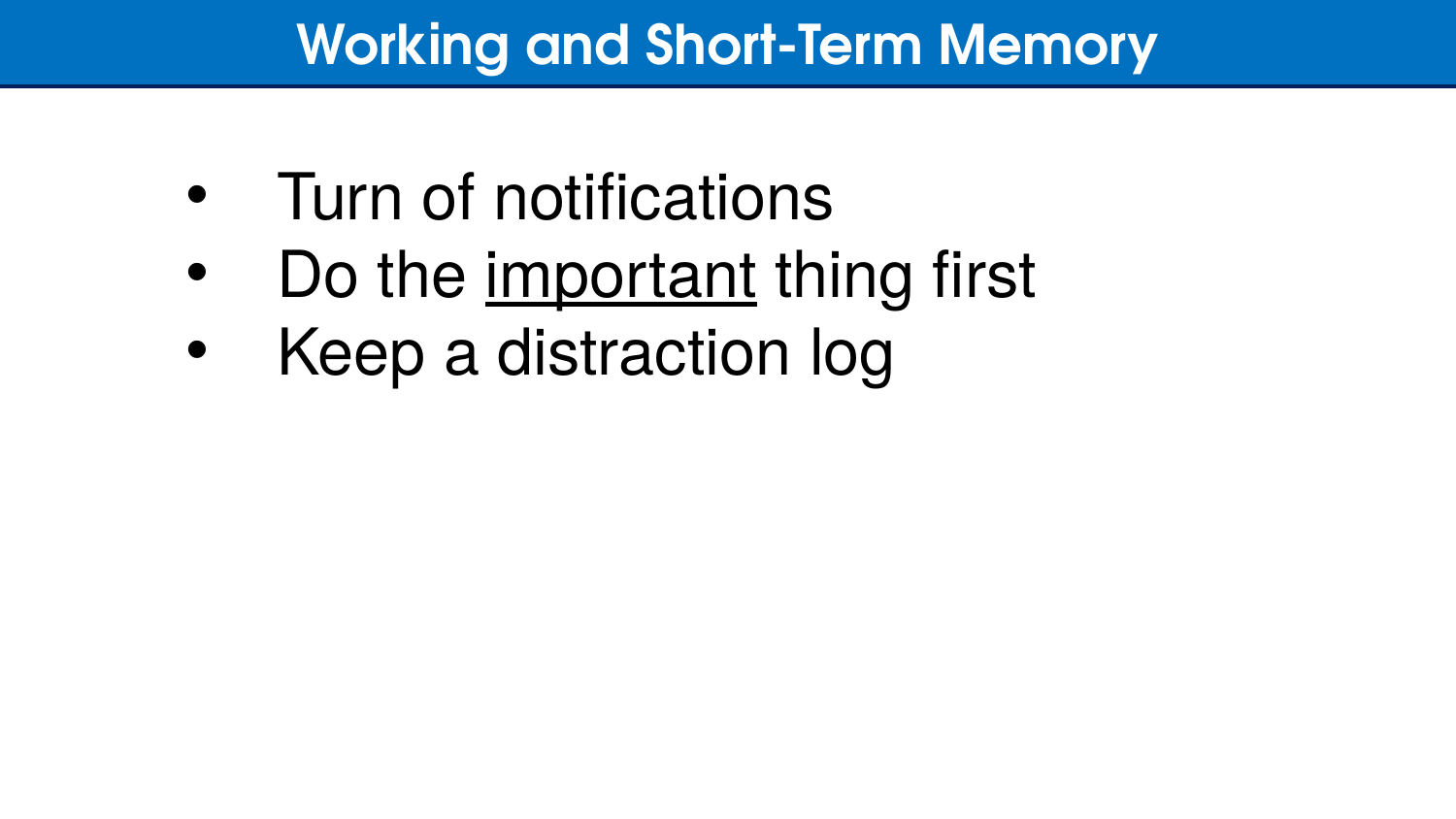

Working and Short-Term Memory
Turn of notifications
Do the important thing first
Keep a distraction log

8